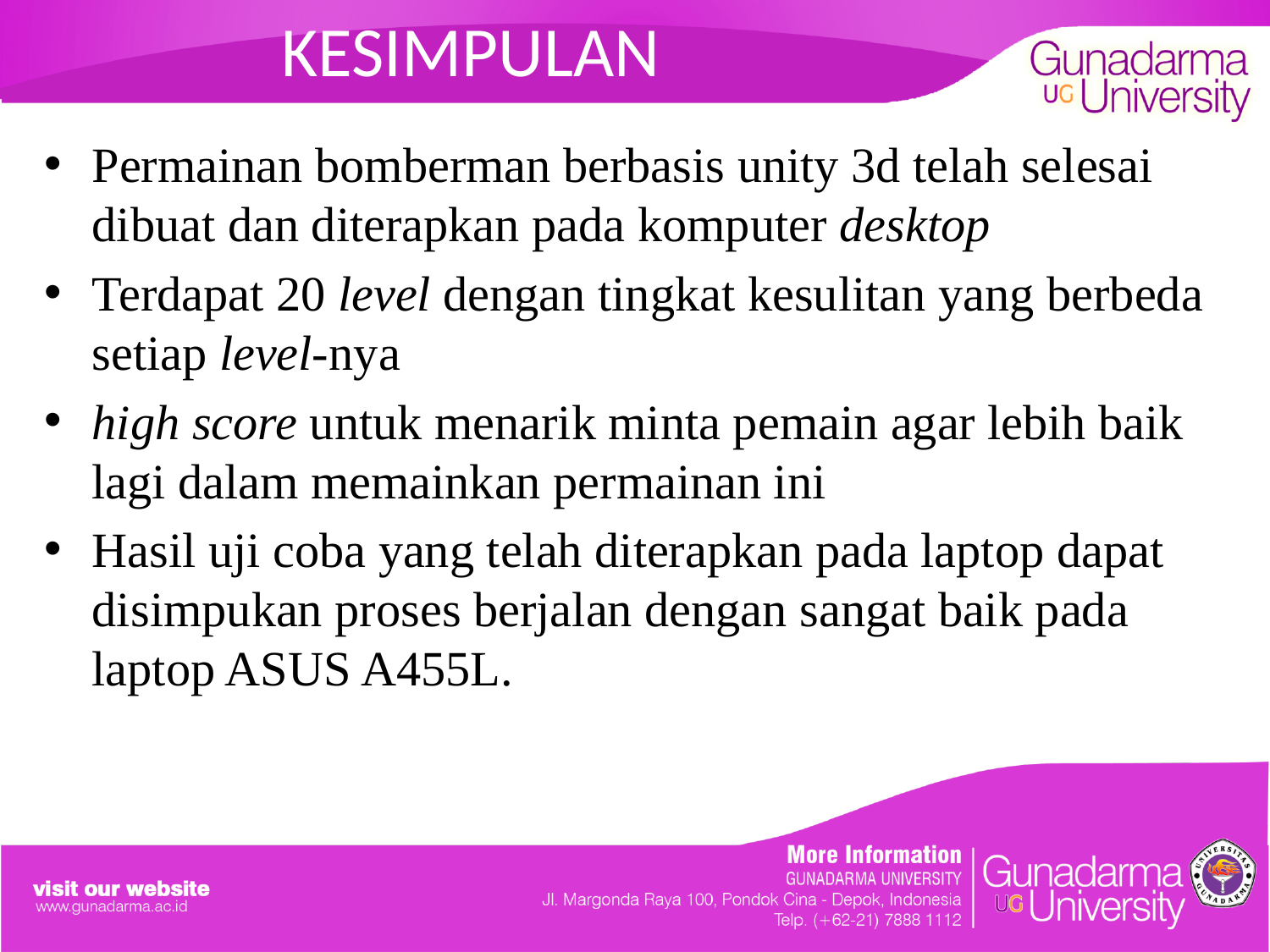

# KESIMPULAN
Permainan bomberman berbasis unity 3d telah selesai dibuat dan diterapkan pada komputer desktop
Terdapat 20 level dengan tingkat kesulitan yang berbeda setiap level-nya
high score untuk menarik minta pemain agar lebih baik lagi dalam memainkan permainan ini
Hasil uji coba yang telah diterapkan pada laptop dapat disimpukan proses berjalan dengan sangat baik pada laptop ASUS A455L.